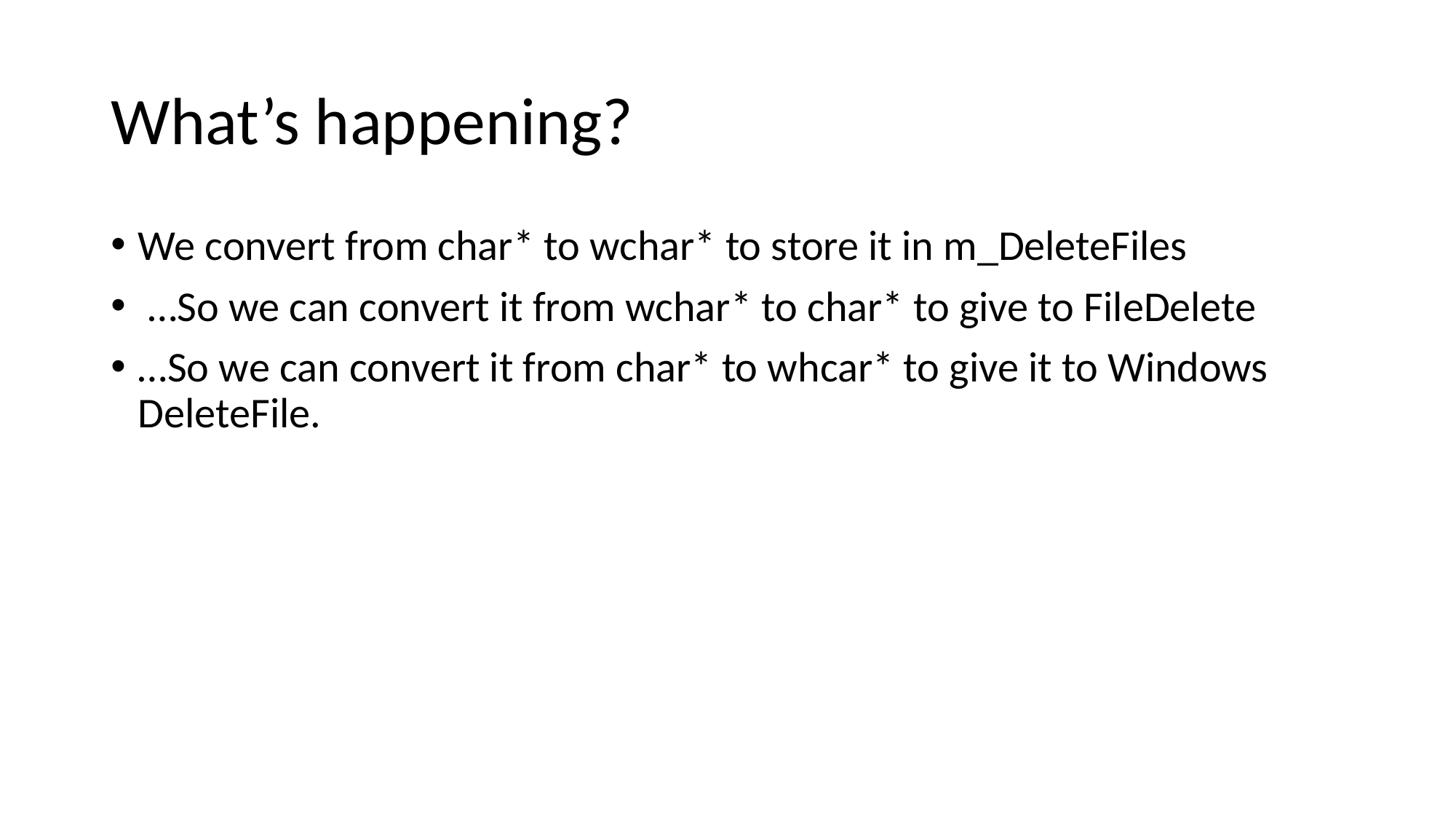

# What’s happening?
We convert from char* to wchar* to store it in m_DeleteFiles
 …So we can convert it from wchar* to char* to give to FileDelete
…So we can convert it from char* to whcar* to give it to Windows DeleteFile.